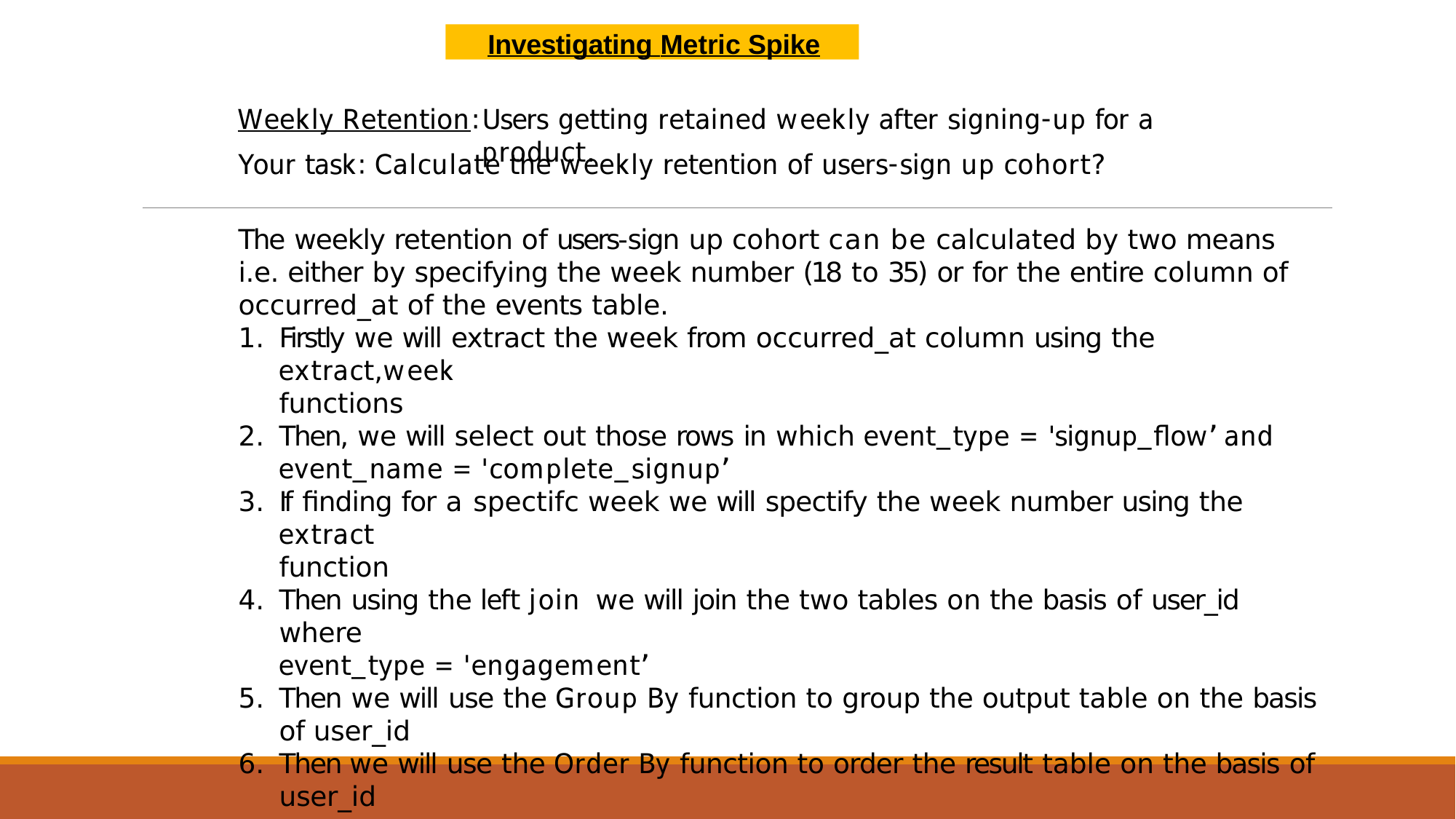

Investigating Metric Spike
Users getting retained weekly after signing-up for a product.
Weekly Retention:
Your task: Calculate the weekly retention of users-sign up cohort?

The weekly retention of users-sign up cohort can be calculated by two means i.e. either by specifying the week number (18 to 35) or for the entire column of occurred_at of the events table.
Firstly we will extract the week from occurred_at column using the extract,week
functions
Then, we will select out those rows in which event_type = 'signup_flow’ and
event_name = 'complete_signup’
If finding for a spectifc week we will spectify the week number using the extract
function
Then using the left join we will join the two tables on the basis of user_id where
event_type = 'engagement’
Then we will use the Group By function to group the output table on the basis of user_id
Then we will use the Order By function to order the result table on the basis of
user_id